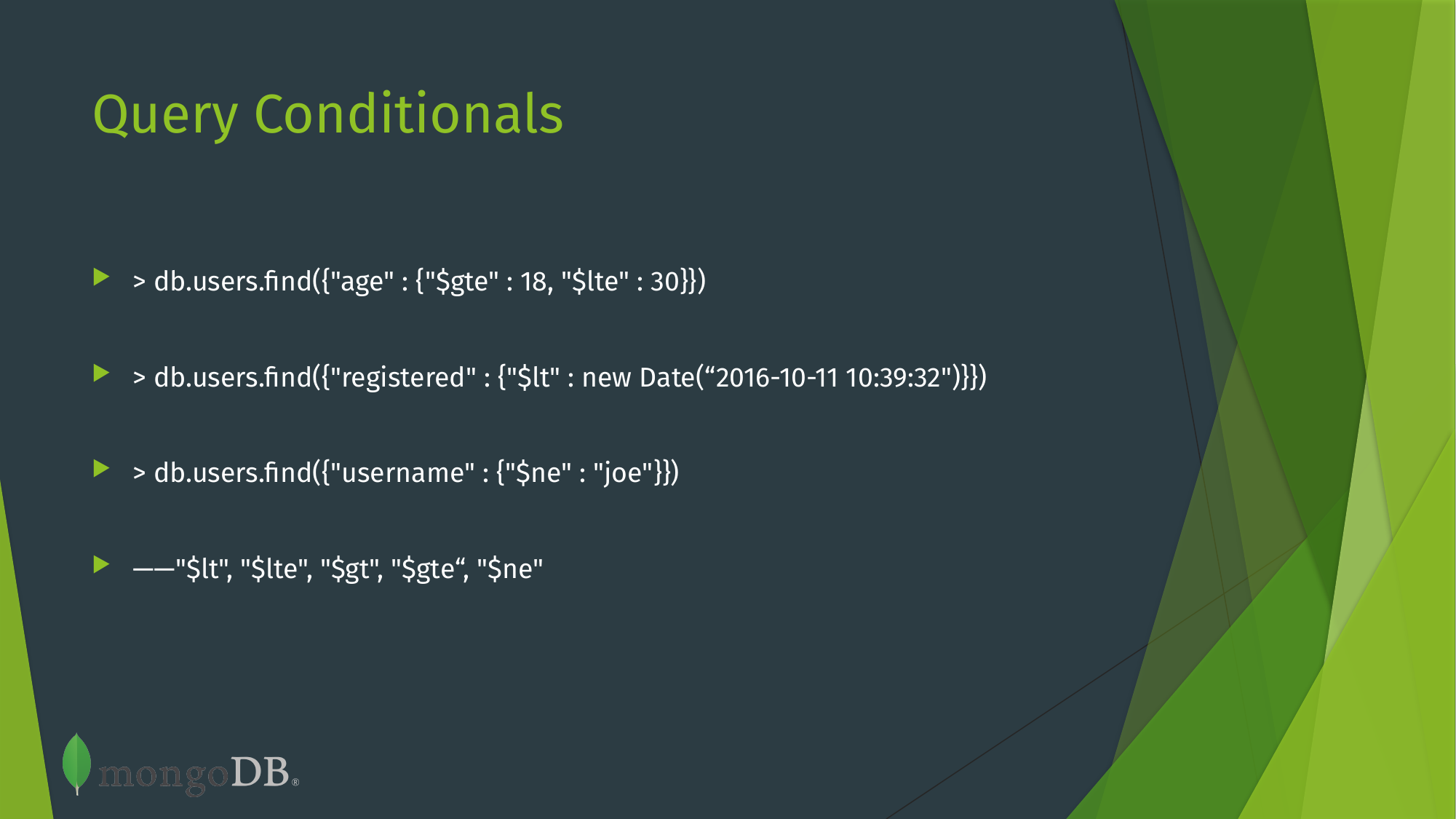

# Query Conditionals
> db.users.find({"age" : {"$gte" : 18, "$lte" : 30}})

> db.users.find({"registered" : {"$lt" : new Date(“2016-10-11 10:39:32")}})

> db.users.find({"username" : {"$ne" : "joe"}})

——"$lt", "$lte", "$gt", "$gte“, "$ne"